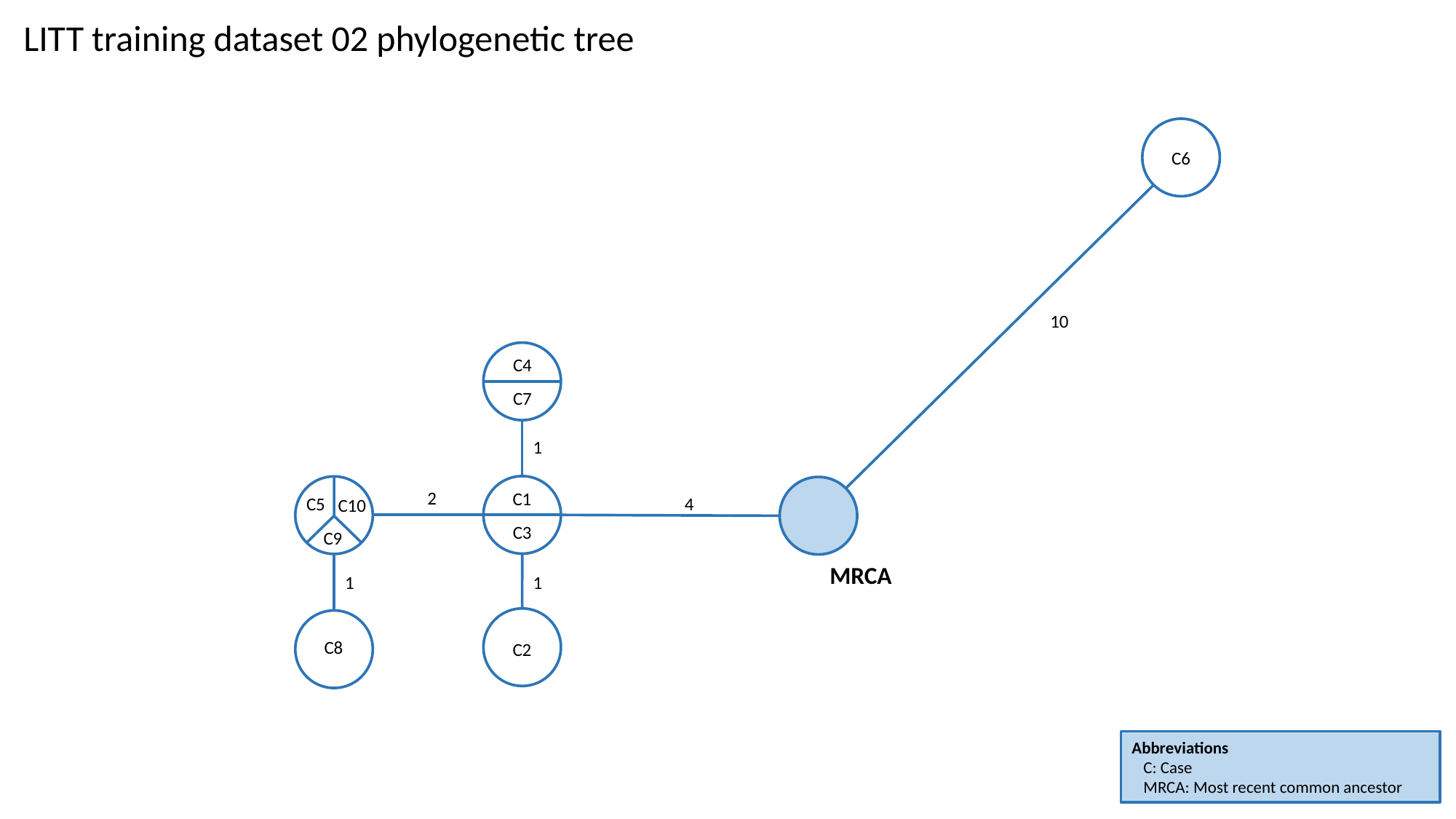

LITT training dataset 02 phylogenetic tree

C6
10

C4
C7
1

2
C1
C5
4
C10
C3
C9
MRCA
1
1

C8
C2
Abbreviations
   C: Case
   MRCA: Most recent common ancestor